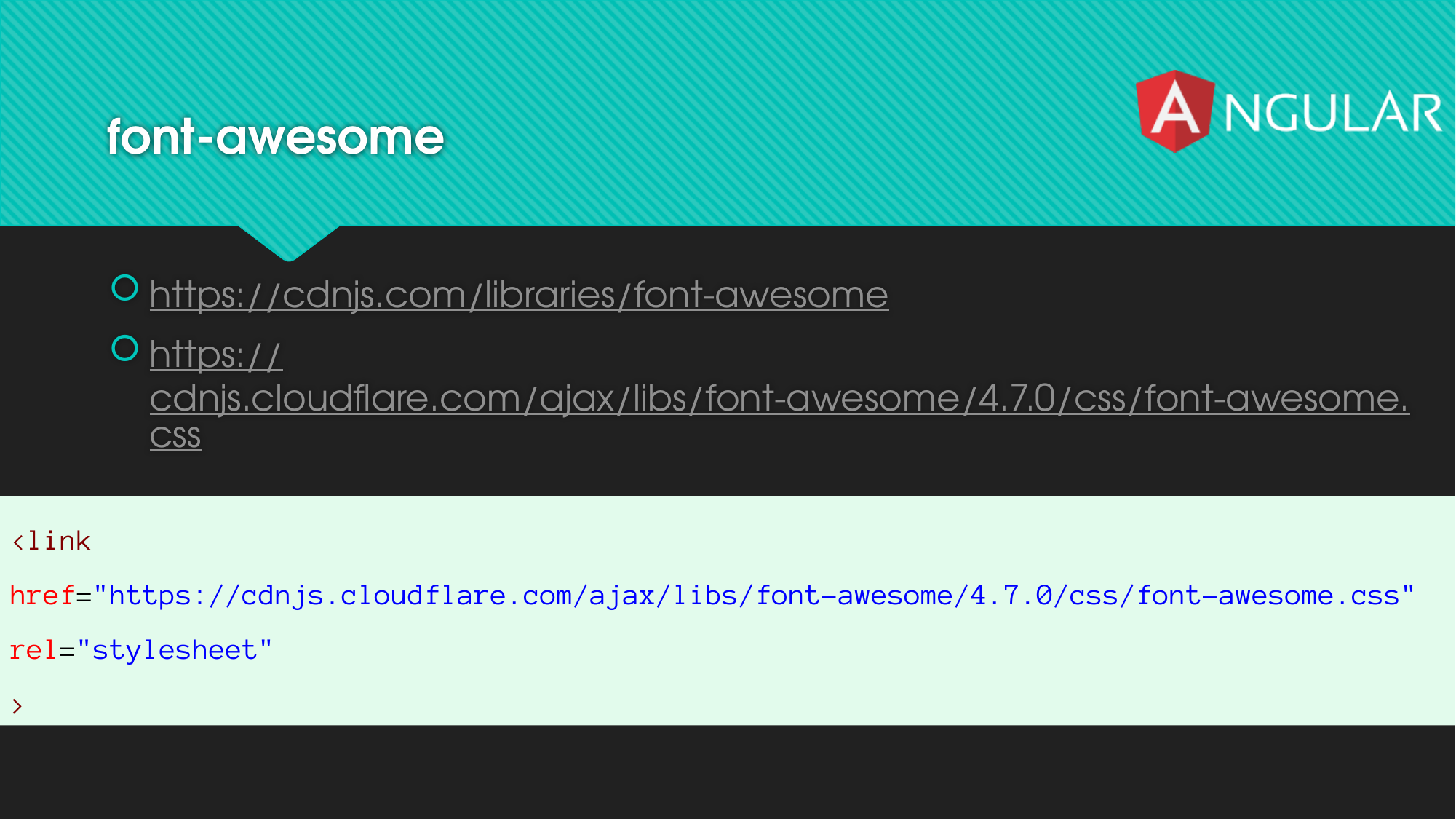

# font-awesome
https://cdnjs.com/libraries/font-awesome
https://cdnjs.cloudflare.com/ajax/libs/font-awesome/4.7.0/css/font-awesome.css
<link
href="https://cdnjs.cloudflare.com/ajax/libs/font-awesome/4.7.0/css/font-awesome.css"
rel="stylesheet"
>